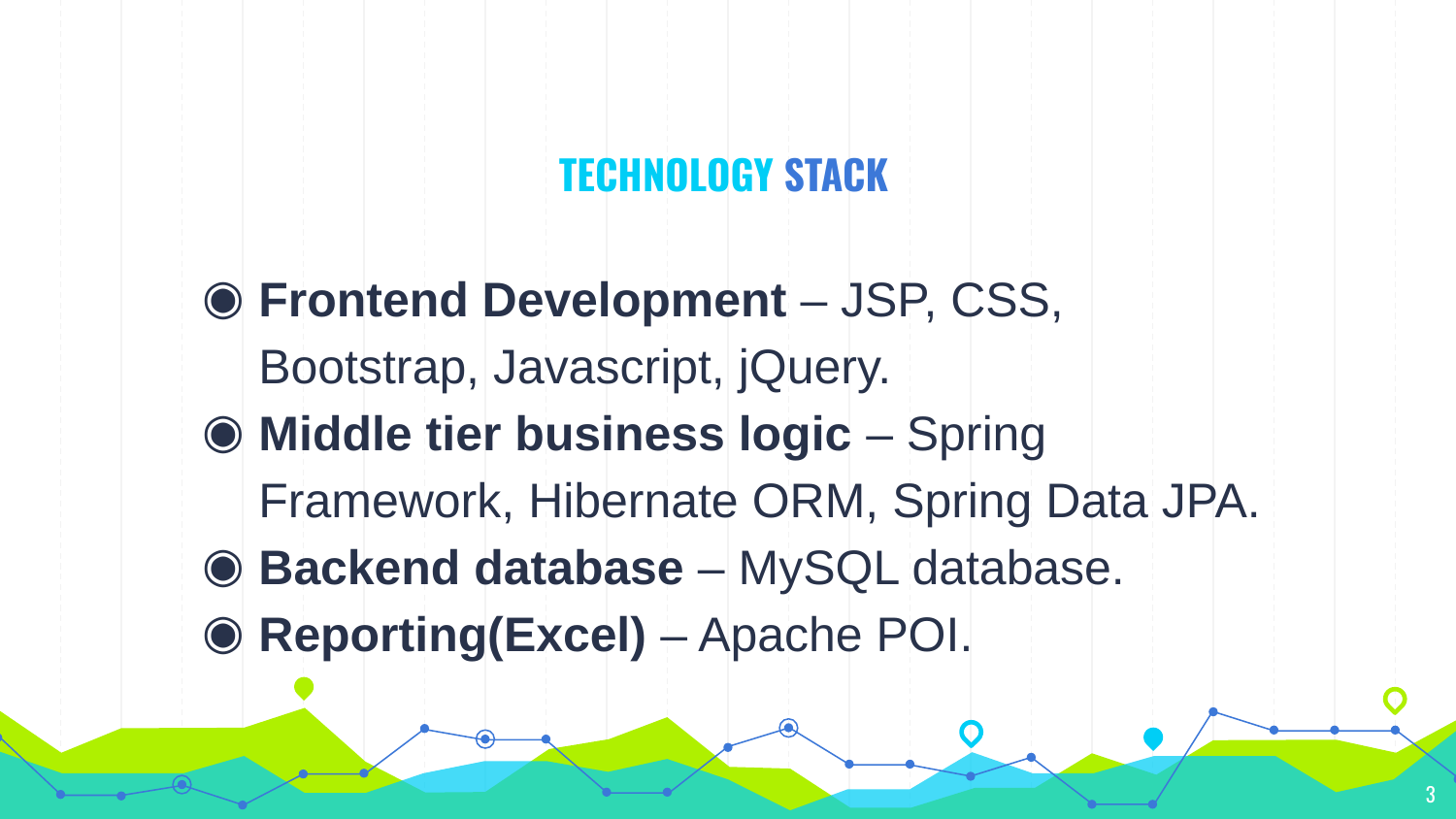

# TECHNOLOGY STACK
Frontend Development – JSP, CSS, Bootstrap, Javascript, jQuery.
Middle tier business logic – Spring Framework, Hibernate ORM, Spring Data JPA.
Backend database – MySQL database.
Reporting(Excel) – Apache POI.

3